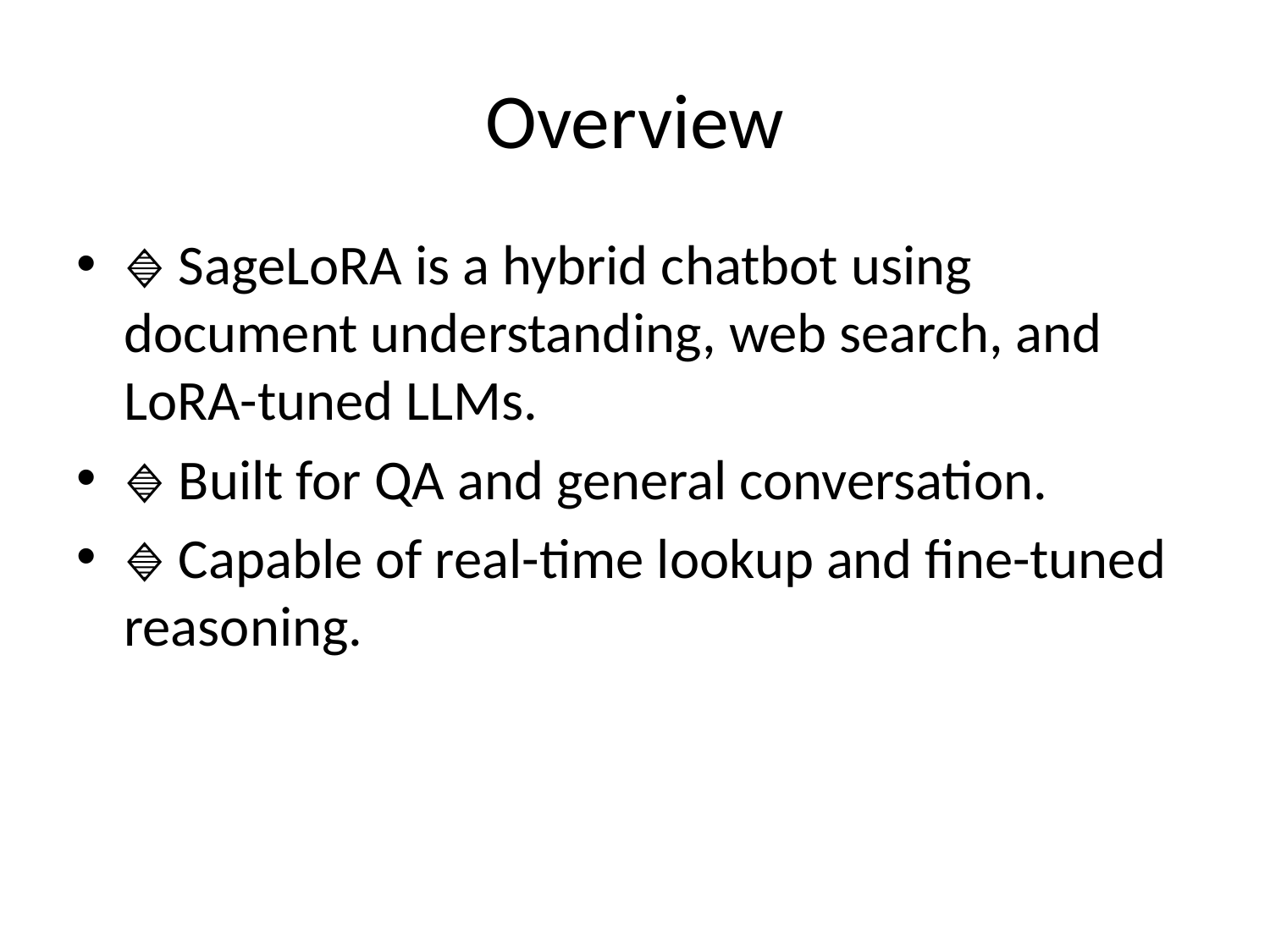

# Overview
🔹 SageLoRA is a hybrid chatbot using document understanding, web search, and LoRA-tuned LLMs.
🔹 Built for QA and general conversation.
🔹 Capable of real-time lookup and fine-tuned reasoning.